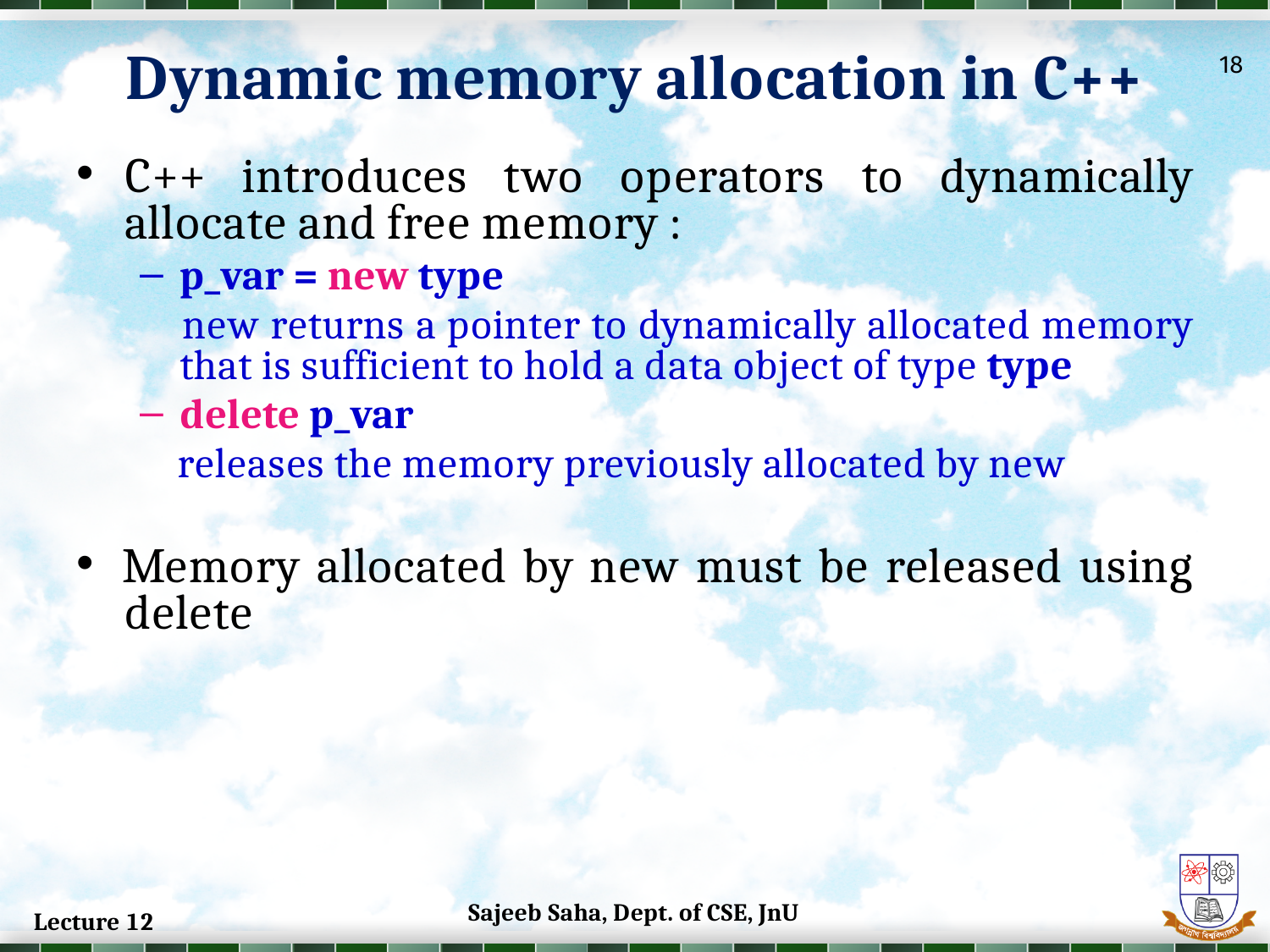

Dynamic memory allocation in C++
18
C++ introduces two operators to dynamically allocate and free memory :
p_var = new type
    new returns a pointer to dynamically allocated memory that is sufficient to hold a data object of type type
delete p_var
    releases the memory previously allocated by new

Memory allocated by new must be released using delete
Sajeeb Saha, Dept. of CSE, JnU